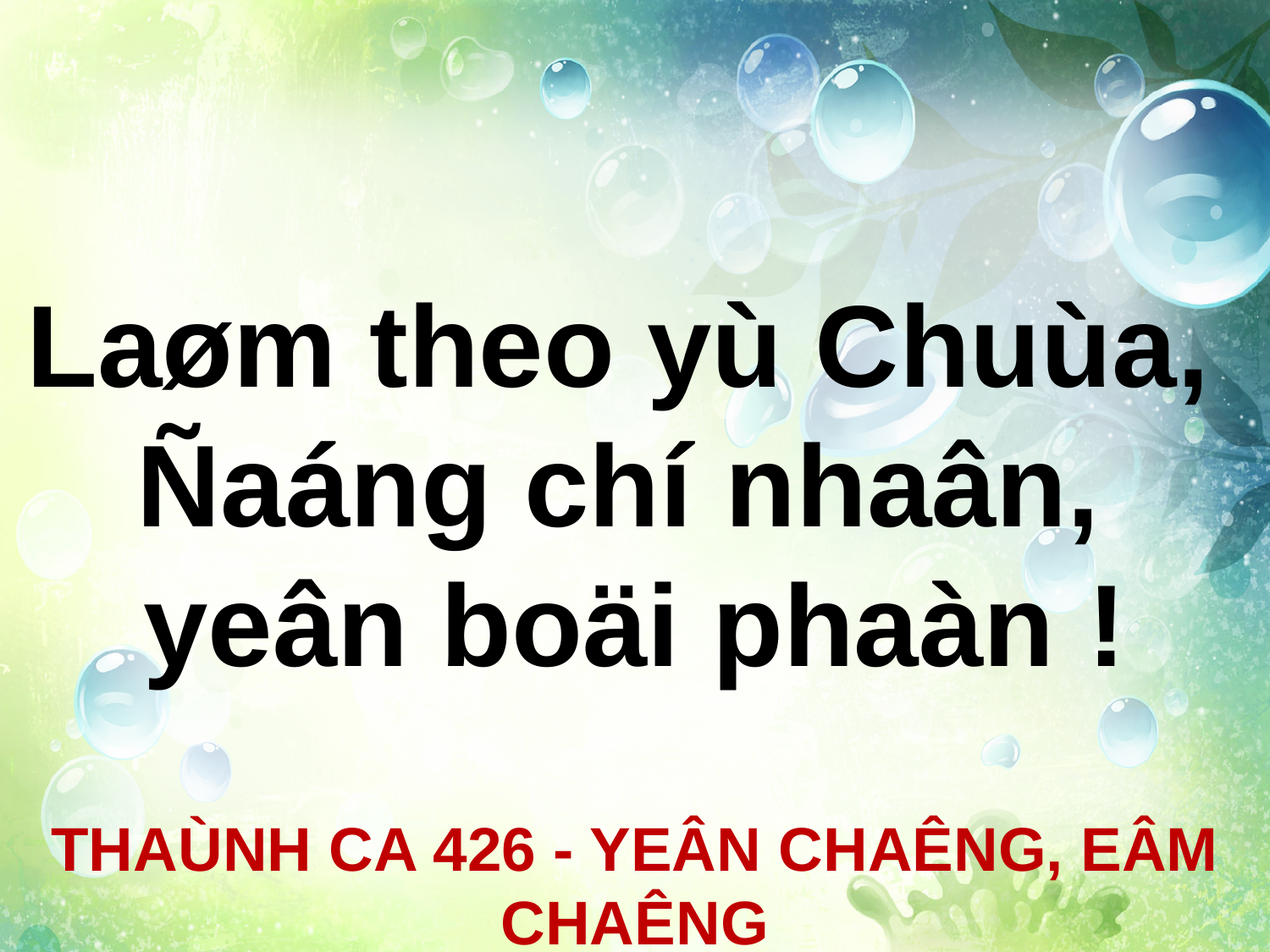

Laøm theo yù Chuùa,
Ñaáng chí nhaân,
yeân boäi phaàn !
THAÙNH CA 426 - YEÂN CHAÊNG, EÂM CHAÊNG